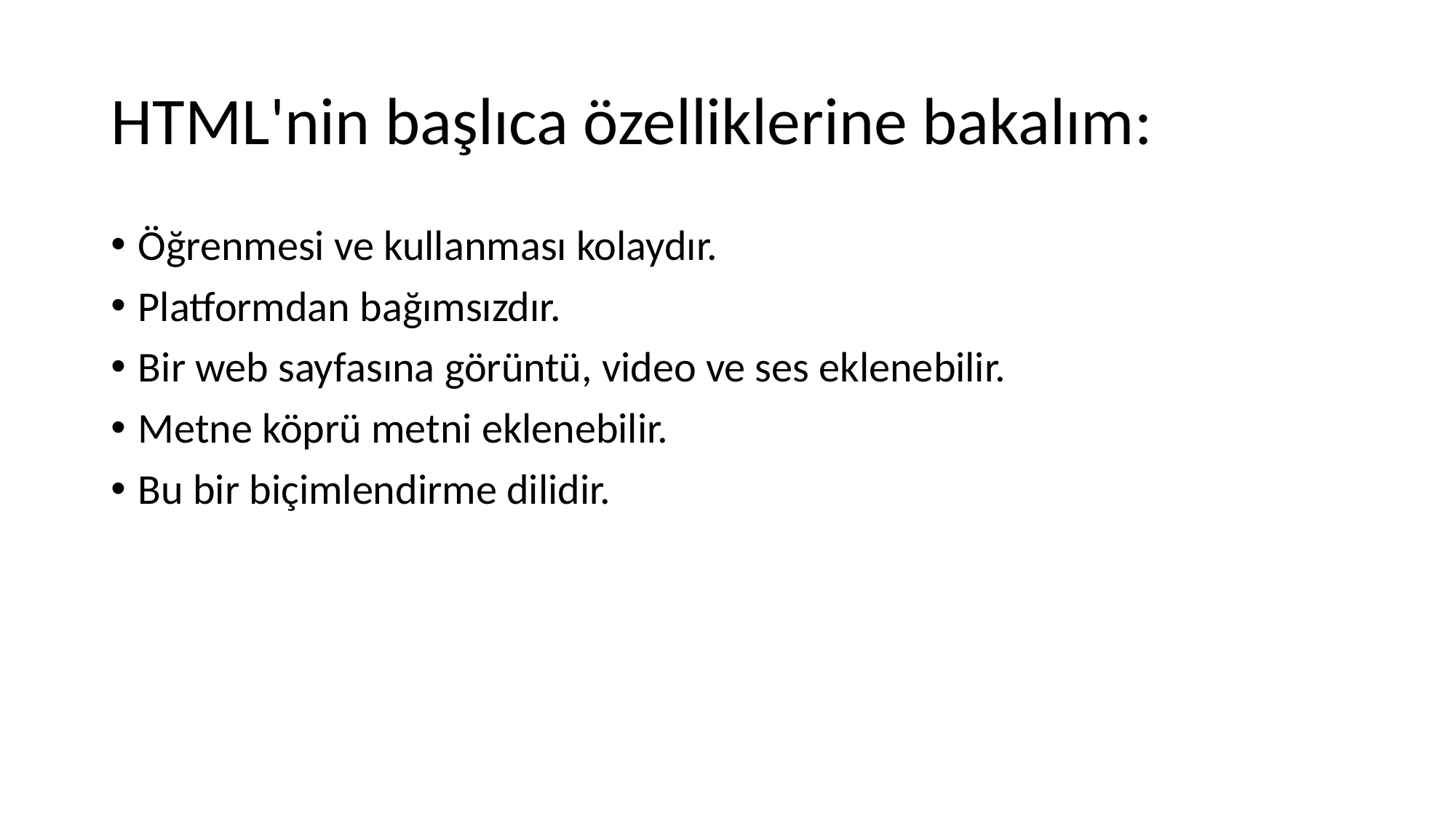

# HTML'nin başlıca özelliklerine bakalım:
Öğrenmesi ve kullanması kolaydır.
Platformdan bağımsızdır.
Bir web sayfasına görüntü, video ve ses eklenebilir.
Metne köprü metni eklenebilir.
Bu bir biçimlendirme dilidir.